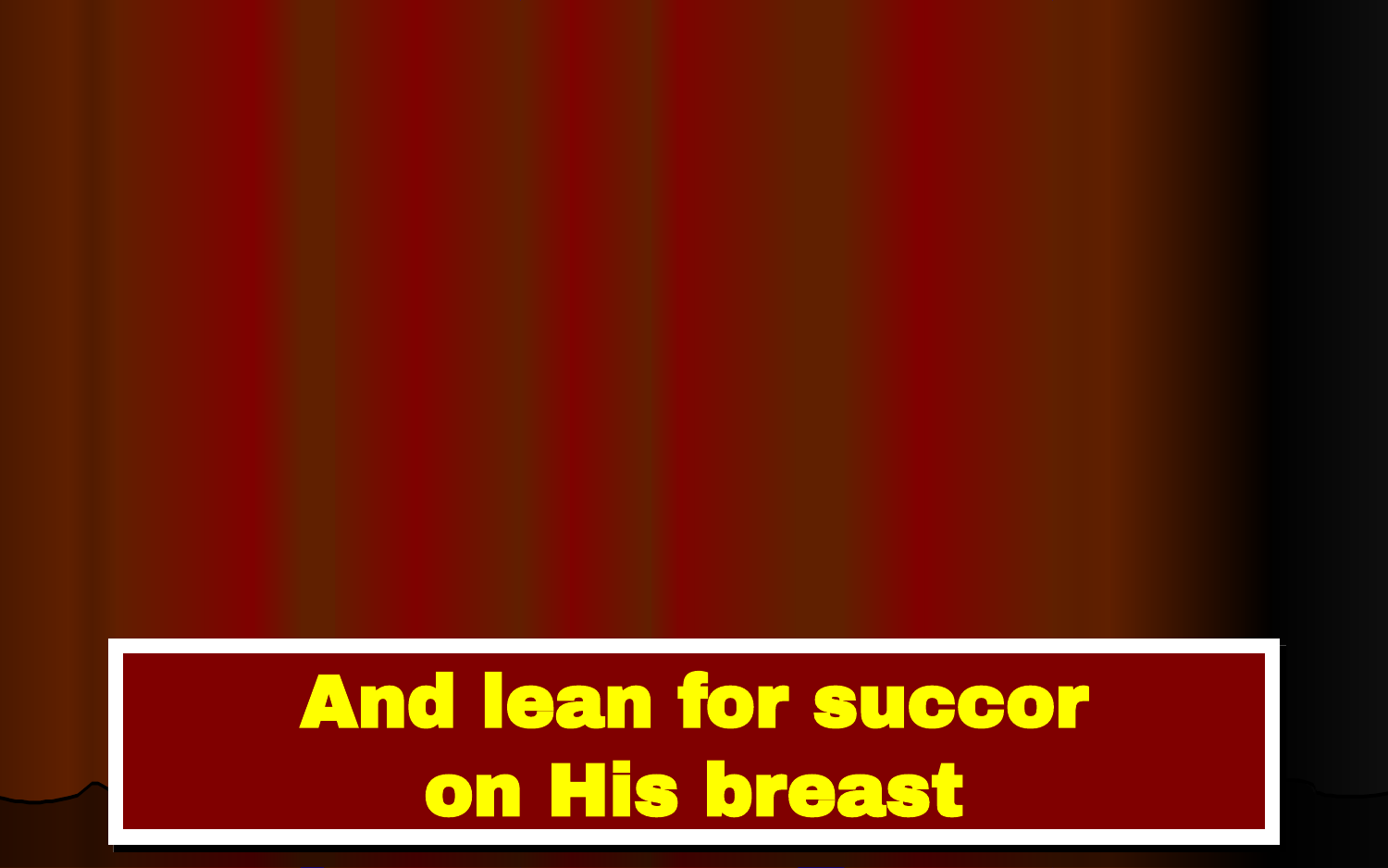

And lean for succor
on His breast